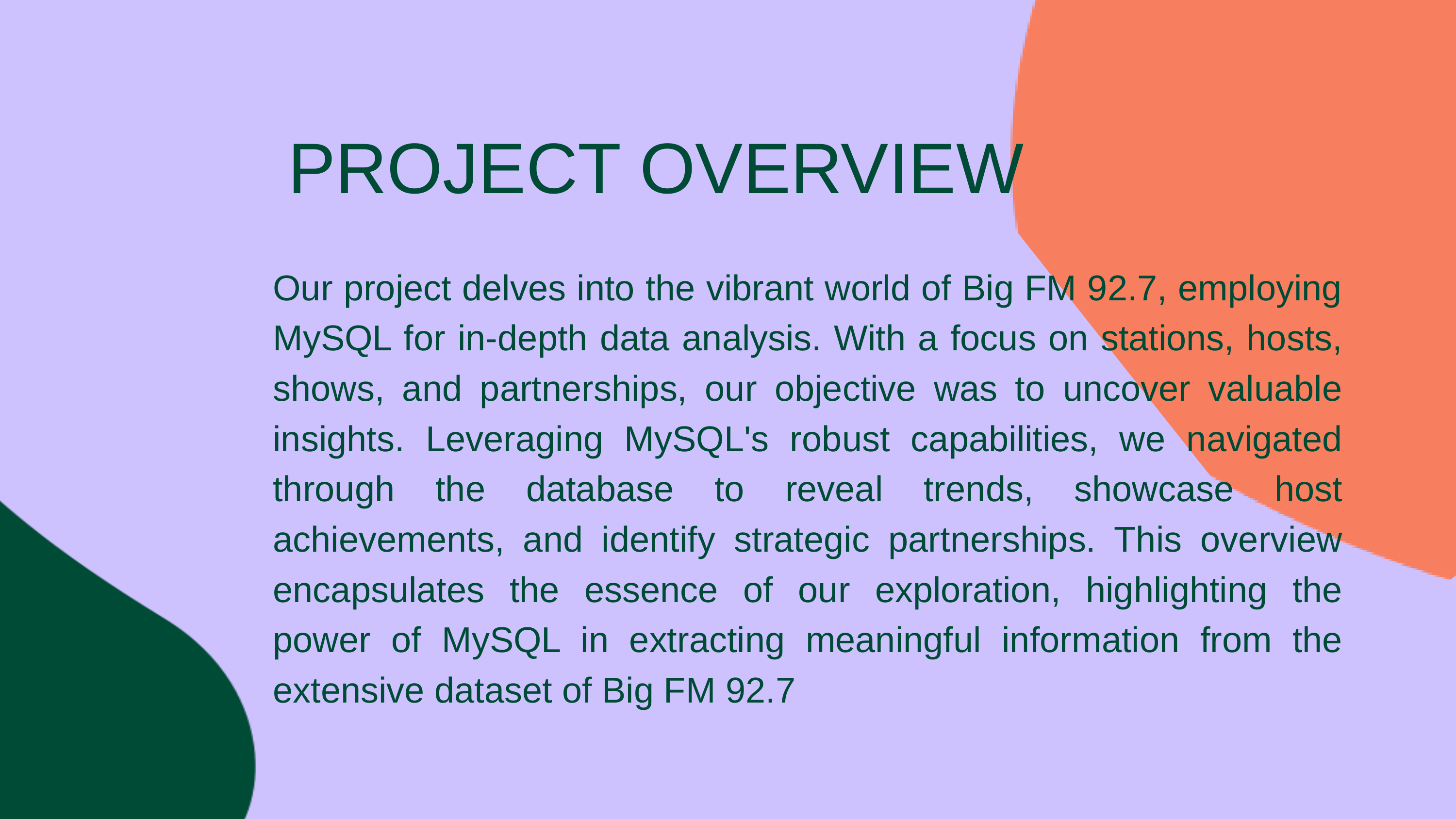

PROJECT OVERVIEW
Our project delves into the vibrant world of Big FM 92.7, employing MySQL for in-depth data analysis. With a focus on stations, hosts, shows, and partnerships, our objective was to uncover valuable insights. Leveraging MySQL's robust capabilities, we navigated through the database to reveal trends, showcase host achievements, and identify strategic partnerships. This overview encapsulates the essence of our exploration, highlighting the power of MySQL in extracting meaningful information from the extensive dataset of Big FM 92.7